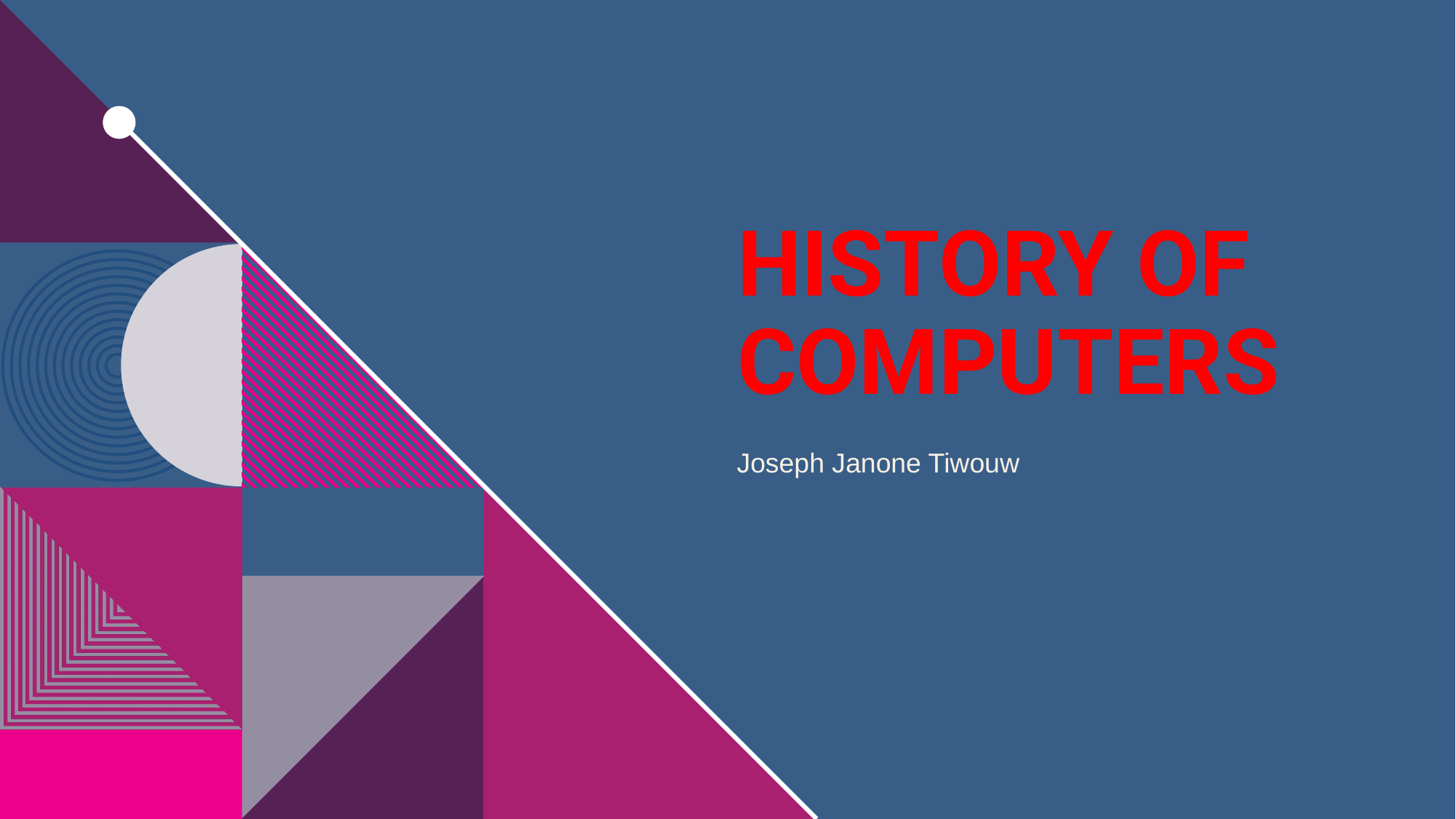

# History of Computers
Joseph Janone Tiwouw